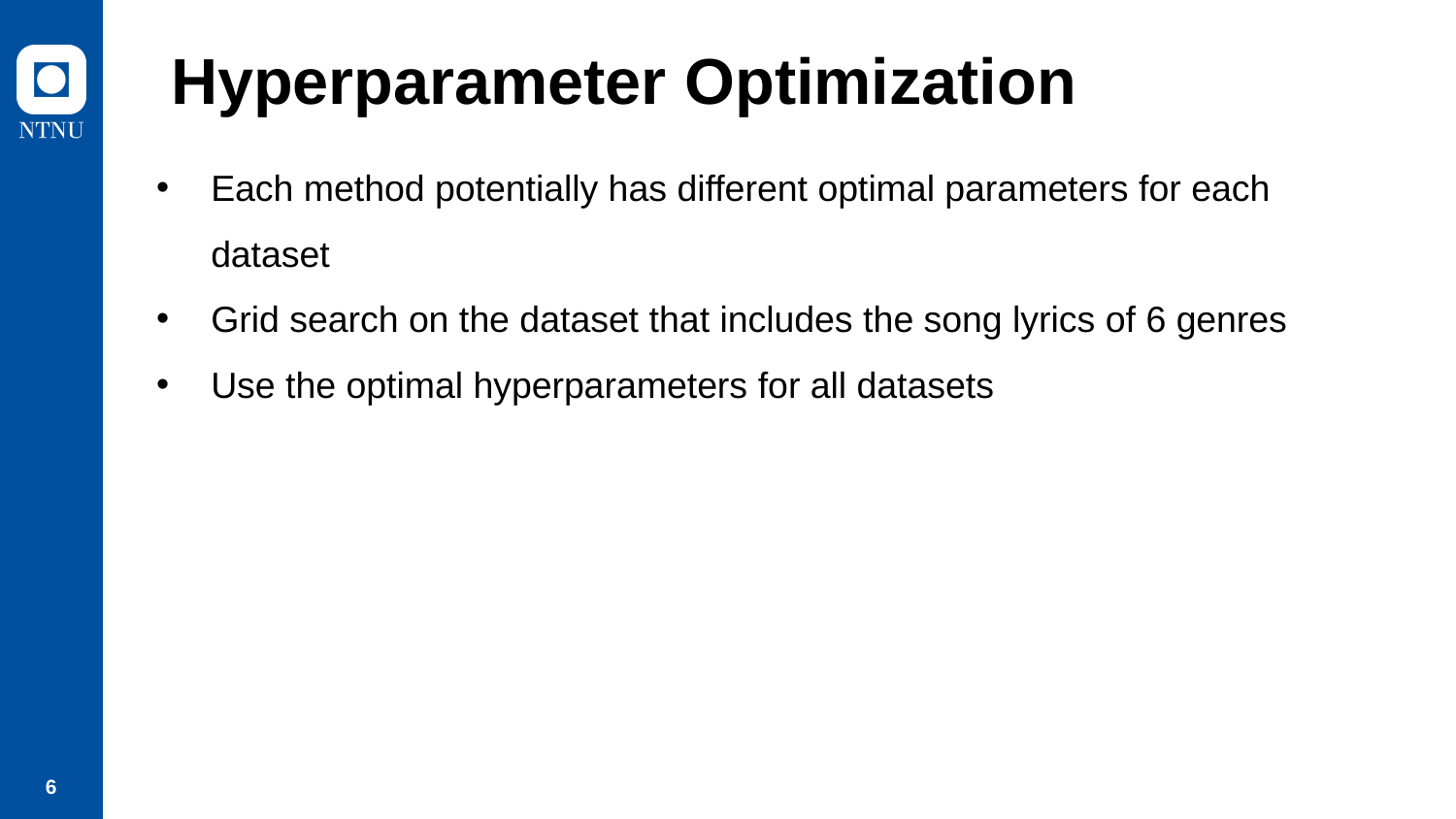

# Hyperparameter Optimization
Each method potentially has different optimal parameters for each dataset
Grid search on the dataset that includes the song lyrics of 6 genres
Use the optimal hyperparameters for all datasets